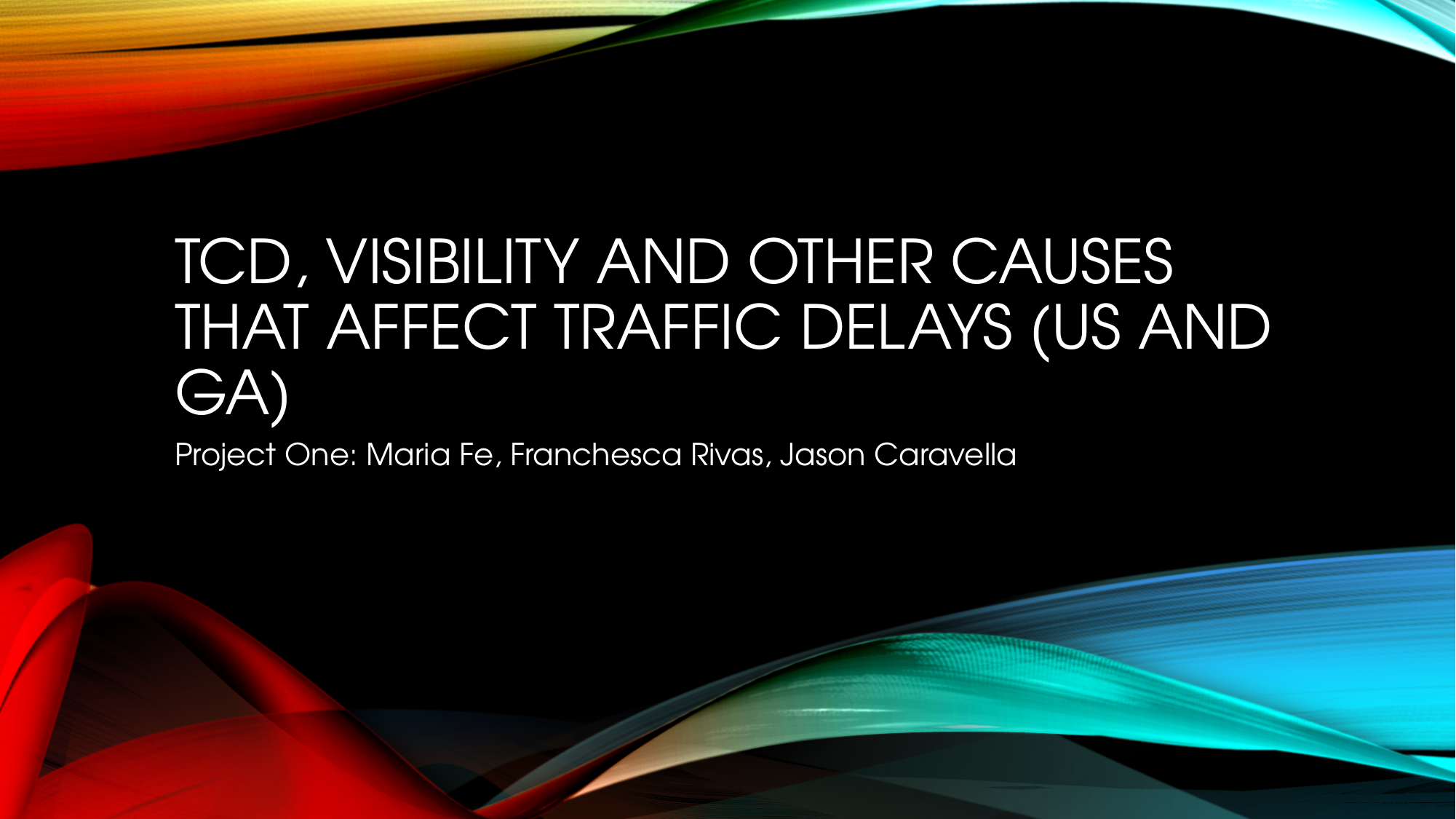

# TCD, visibility and Other Causes that affect Traffic Delays (US and GA)
Project One: Maria Fe, Franchesca Rivas, Jason Caravella